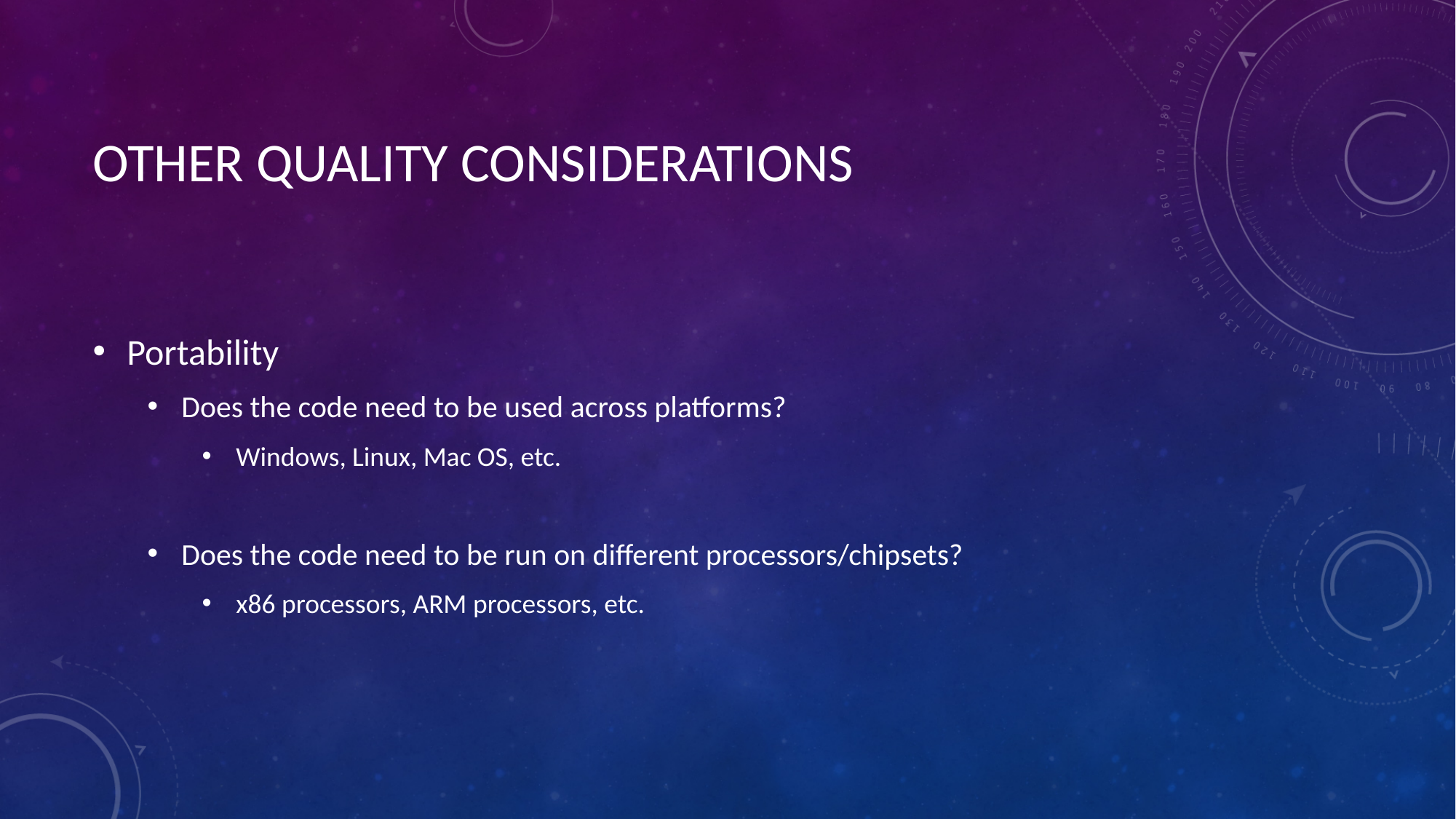

# Other Quality Considerations
Portability
Does the code need to be used across platforms?
Windows, Linux, Mac OS, etc.

Does the code need to be run on different processors/chipsets?
x86 processors, ARM processors, etc.